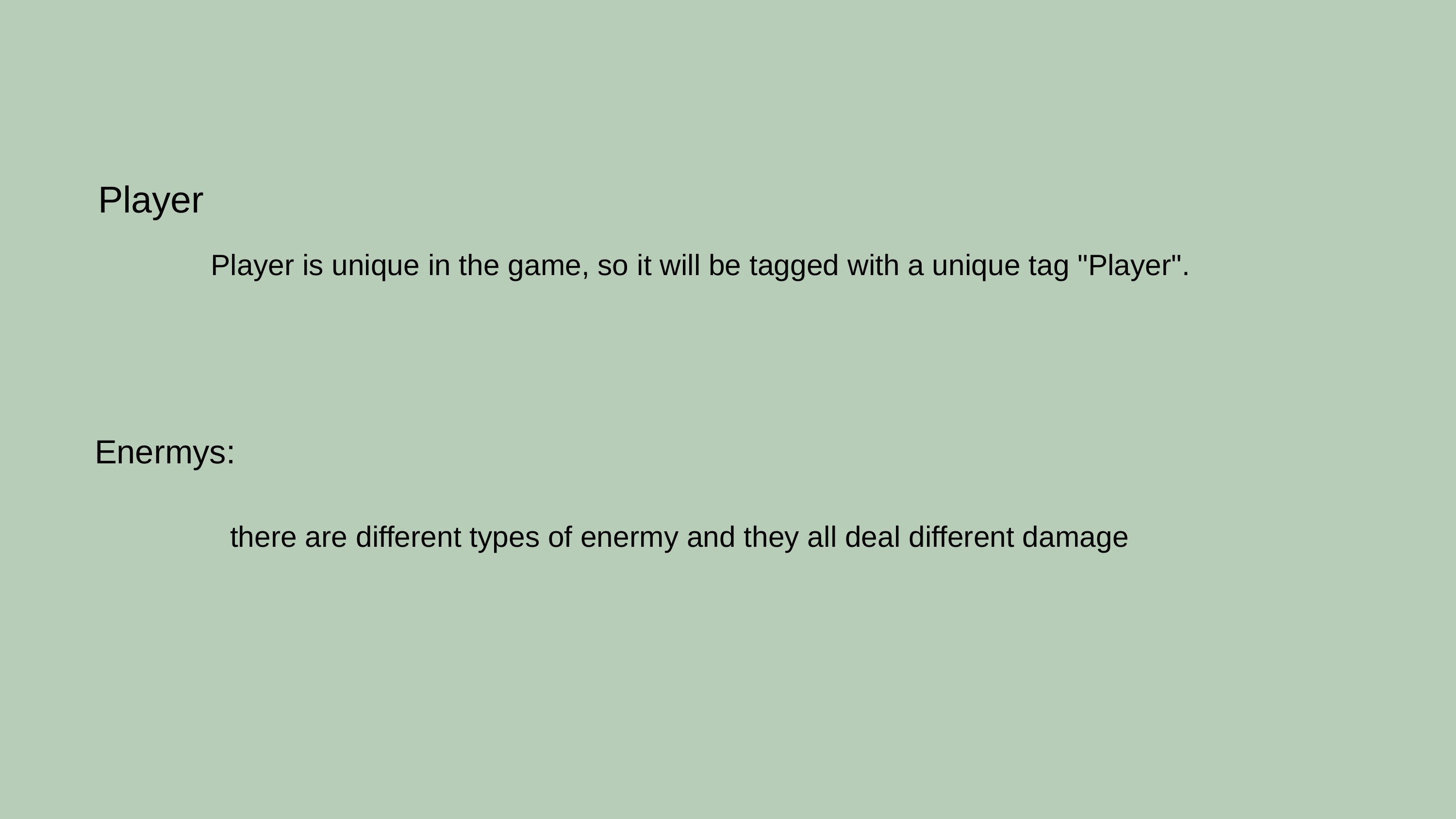

Player
Player is unique in the game, so it will be tagged with a unique tag "Player".
Enermys:
there are different types of enermy and they all deal different damage